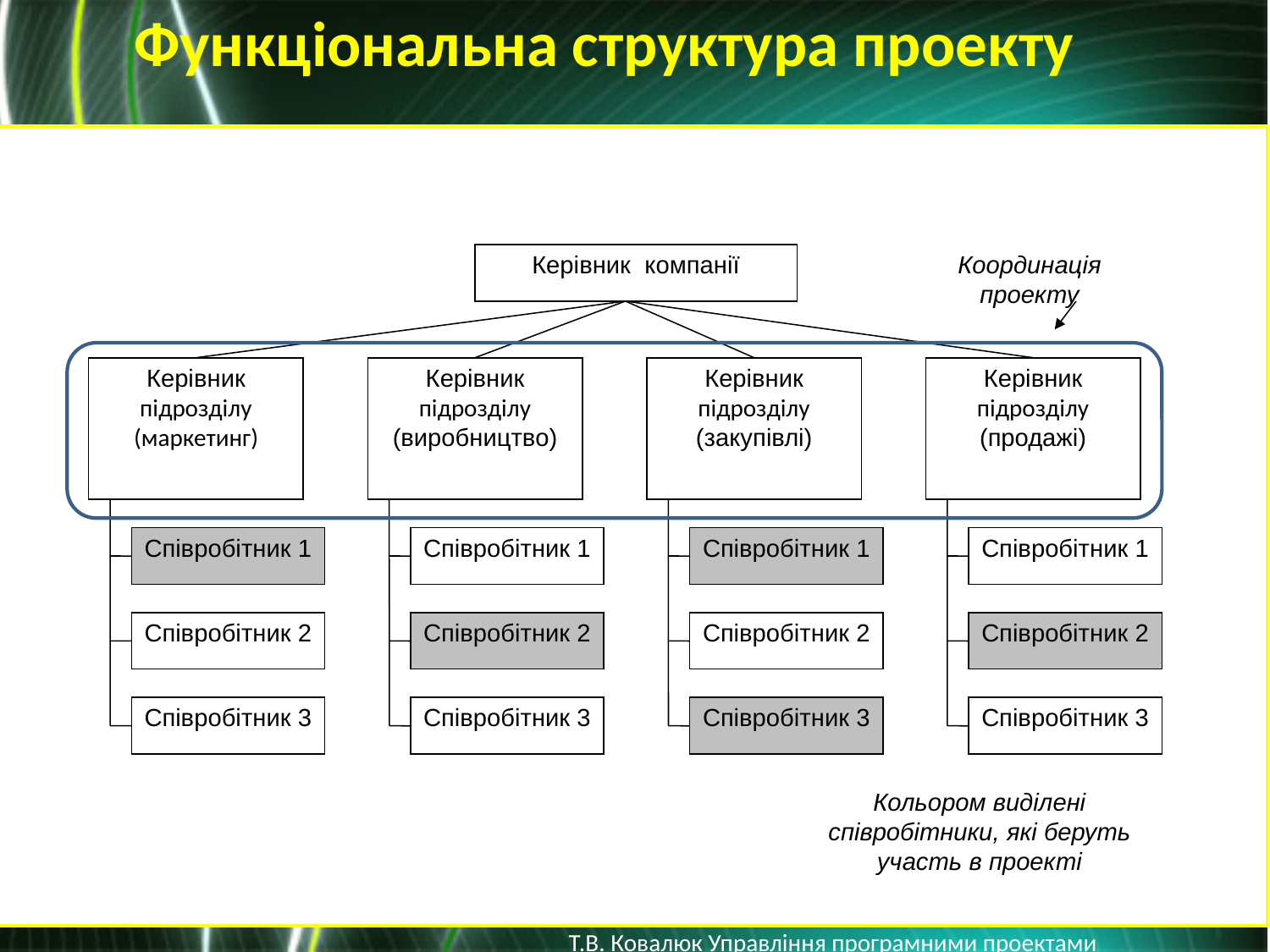

Функціональна структура проекту

Координація проекту
Керівник  компанії

Керівник підрозділу (маркетинг)
Керівник підрозділу (виробництво)
Керівник підрозділу (закупівлі)
Керівник підрозділу (продажі)

Співробітник 1
Співробітник 1
Співробітник 1
Співробітник 1

Співробітник 2
Співробітник 2
Співробітник 2
Співробітник 2

Співробітник 3
Співробітник 3
Співробітник 3
Співробітник 3

Кольором виділені співробітники, які беруть участь в проекті